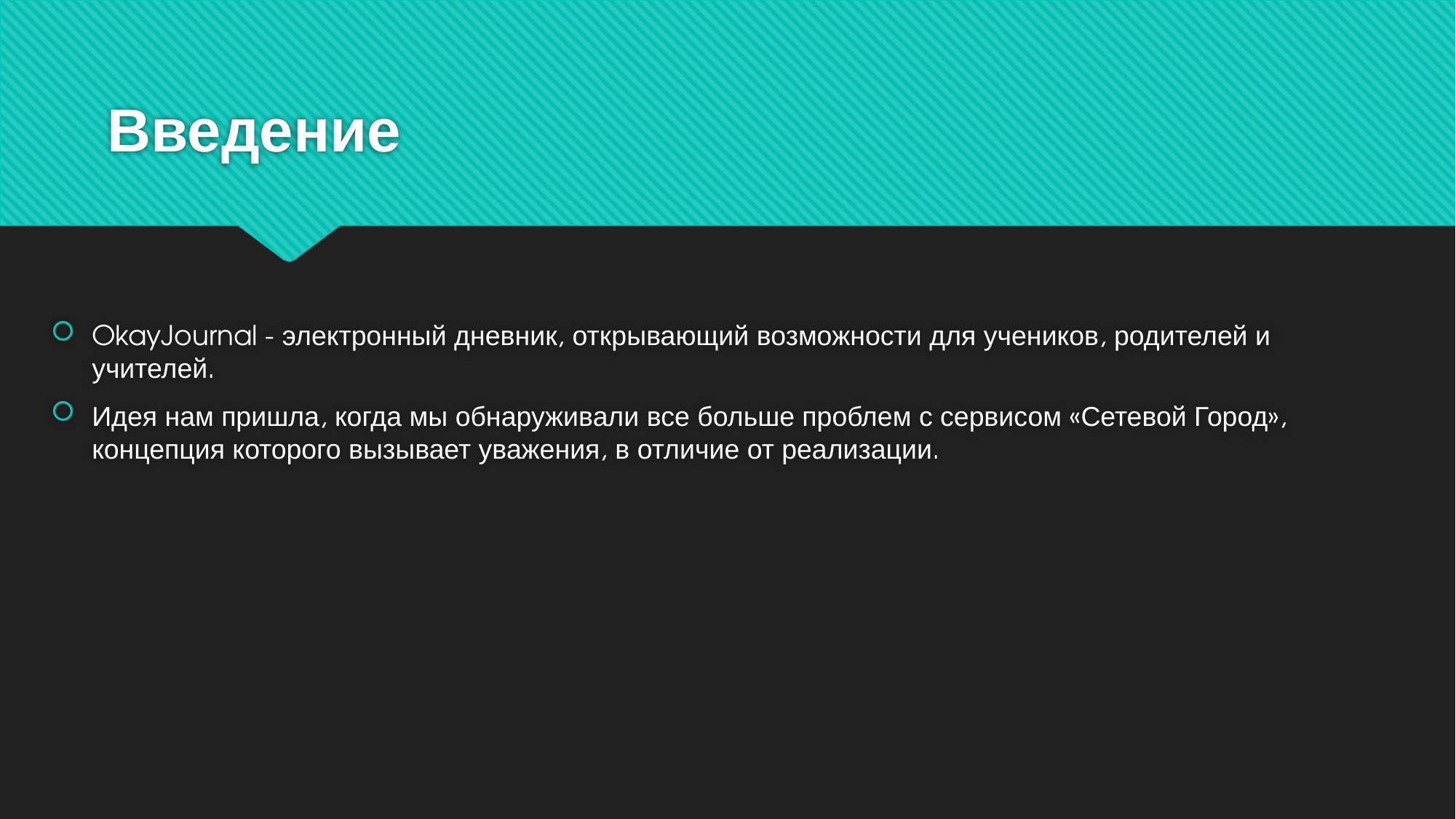

# Введение
OkayJournal - электронный дневник, открывающий возможности для учеников, родителей и учителей.
Идея нам пришла, когда мы обнаруживали все больше проблем с сервисом «Сетевой Город», концепция которого вызывает уважения, в отличие от реализации.